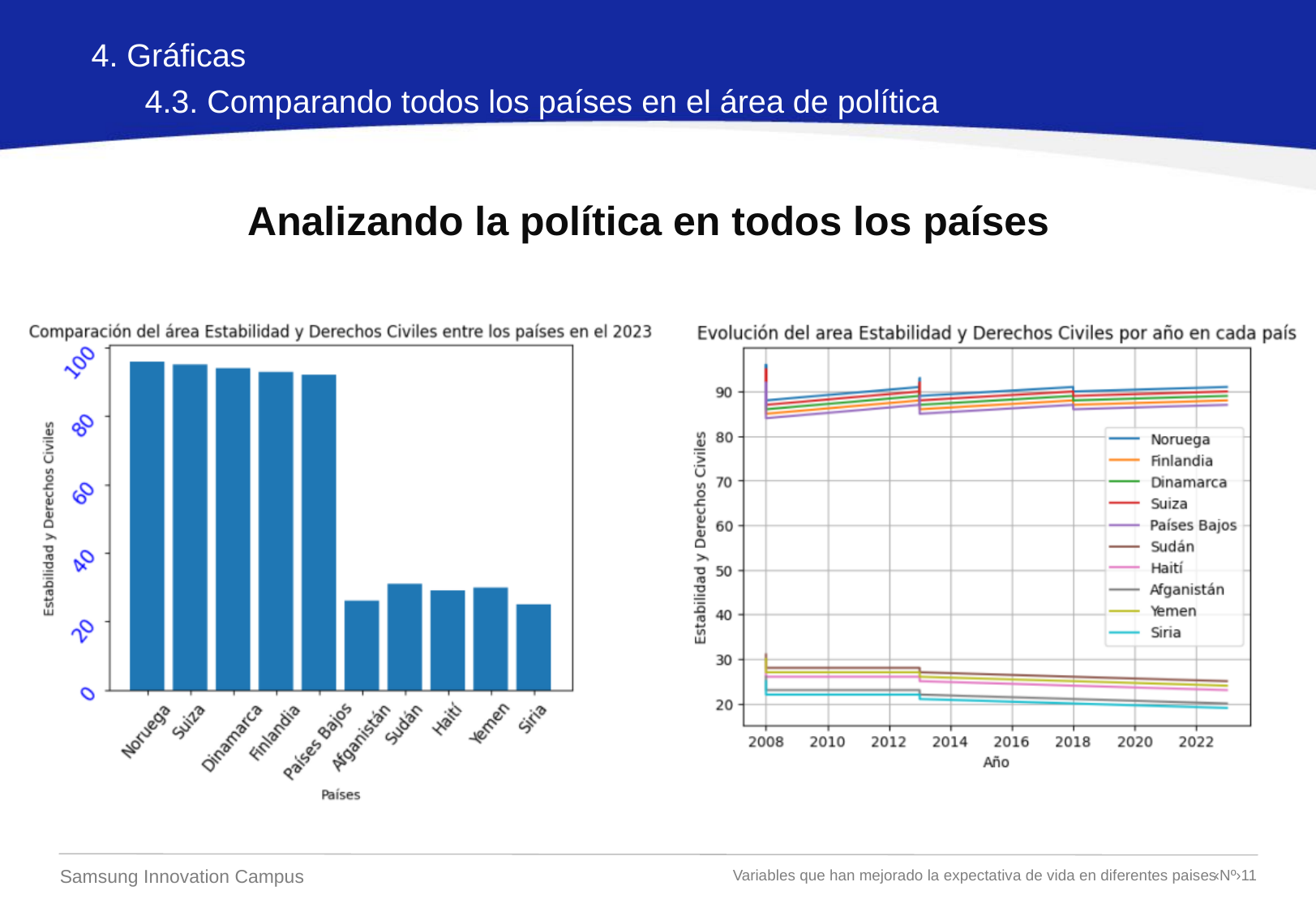

4. Gráficas
      4.3. Comparando todos los países en el área de política
Analizando la política en todos los países

Samsung Innovation Campus
‹Nº›11
Variables que han mejorado la expectativa de vida en diferentes paises